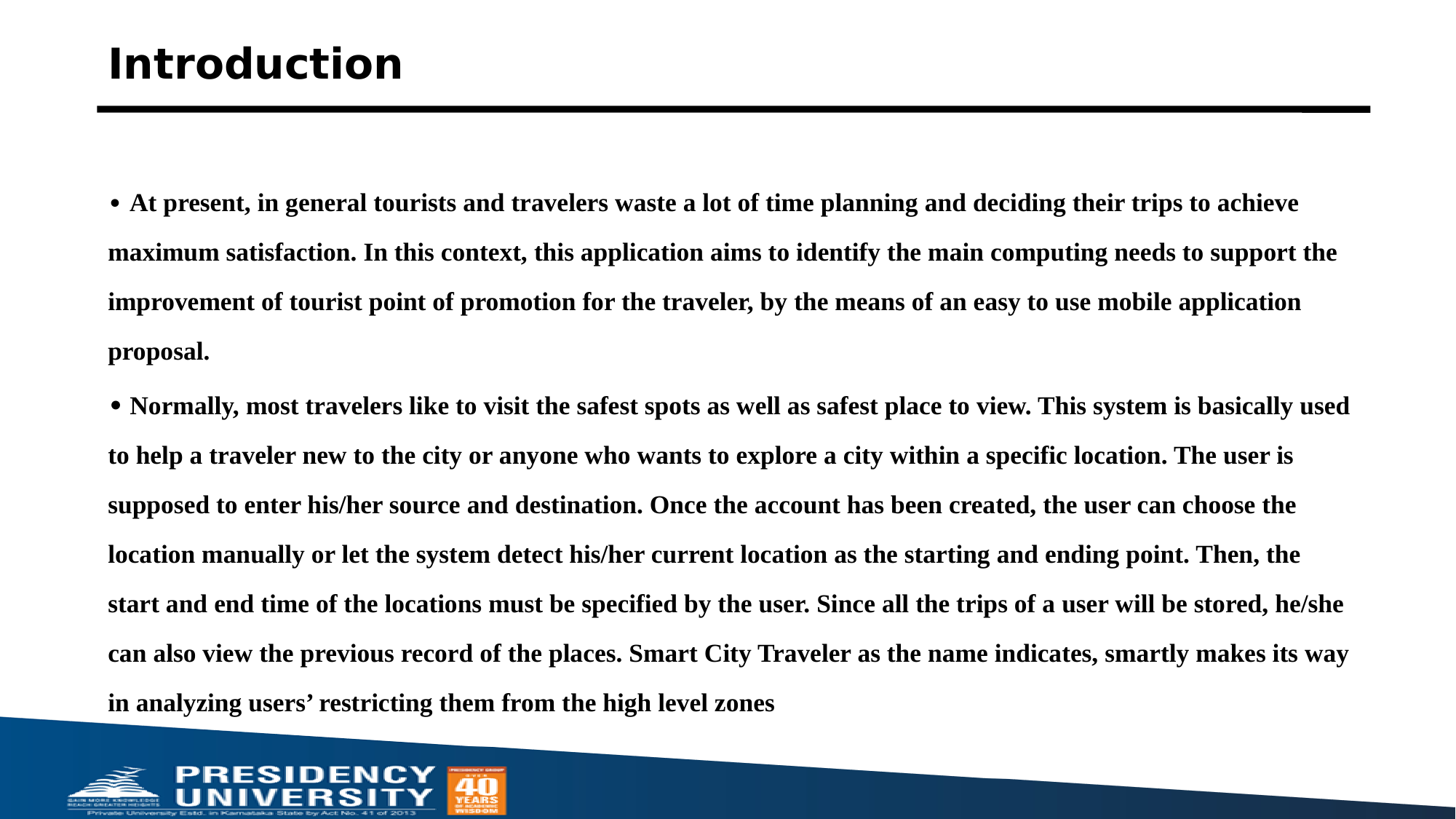

# Introduction
• At present, in general tourists and travelers waste a lot of time planning and deciding their trips to achieve maximum satisfaction. In this context, this application aims to identify the main computing needs to support the improvement of tourist point of promotion for the traveler, by the means of an easy to use mobile application proposal.
• Normally, most travelers like to visit the safest spots as well as safest place to view. This system is basically used to help a traveler new to the city or anyone who wants to explore a city within a specific location. The user is supposed to enter his/her source and destination. Once the account has been created, the user can choose the location manually or let the system detect his/her current location as the starting and ending point. Then, the start and end time of the locations must be specified by the user. Since all the trips of a user will be stored, he/she can also view the previous record of the places. Smart City Traveler as the name indicates, smartly makes its way in analyzing users’ restricting them from the high level zones